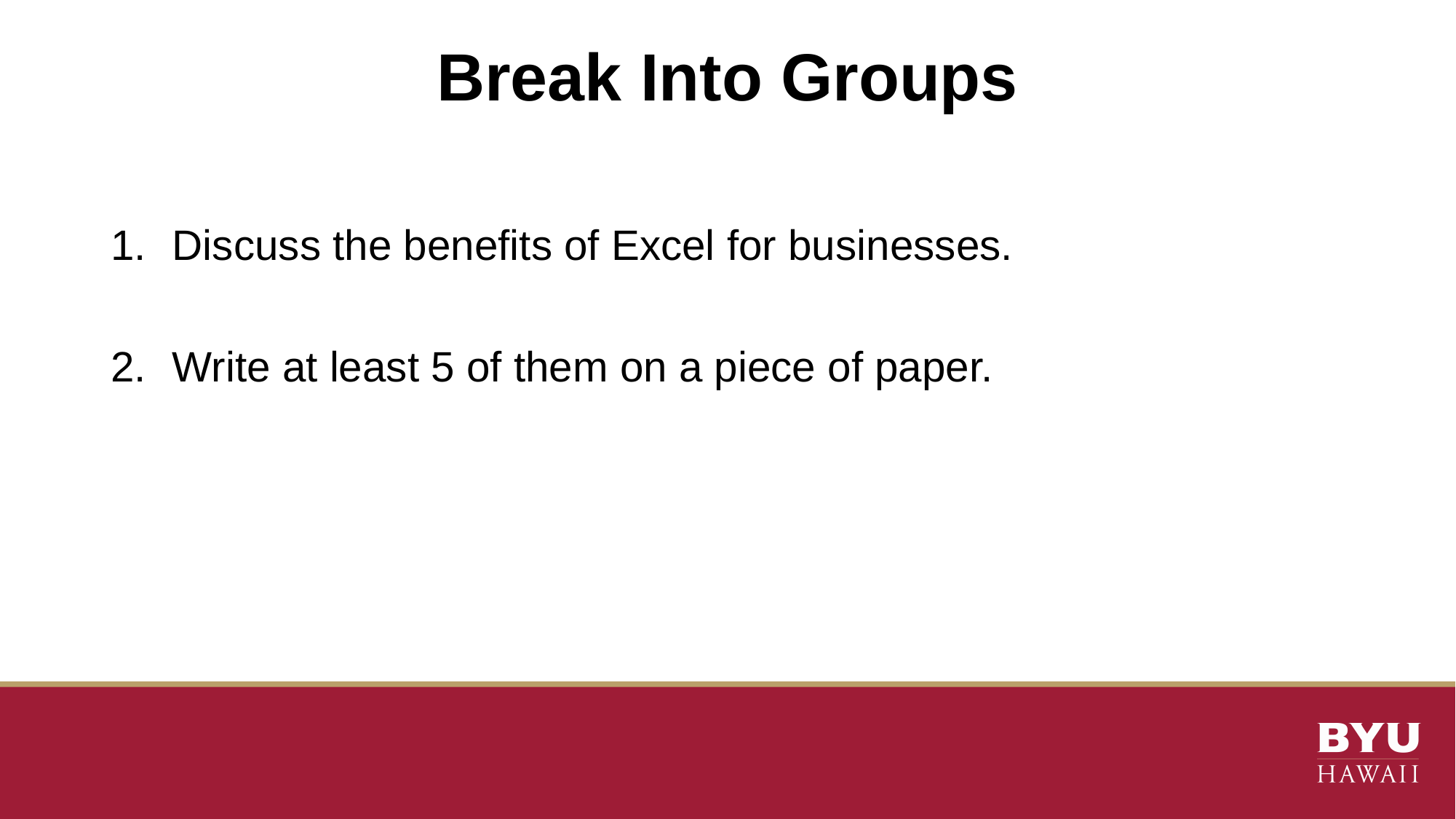

# Break Into Groups
Discuss the benefits of Excel for businesses.

Write at least 5 of them on a piece of paper.